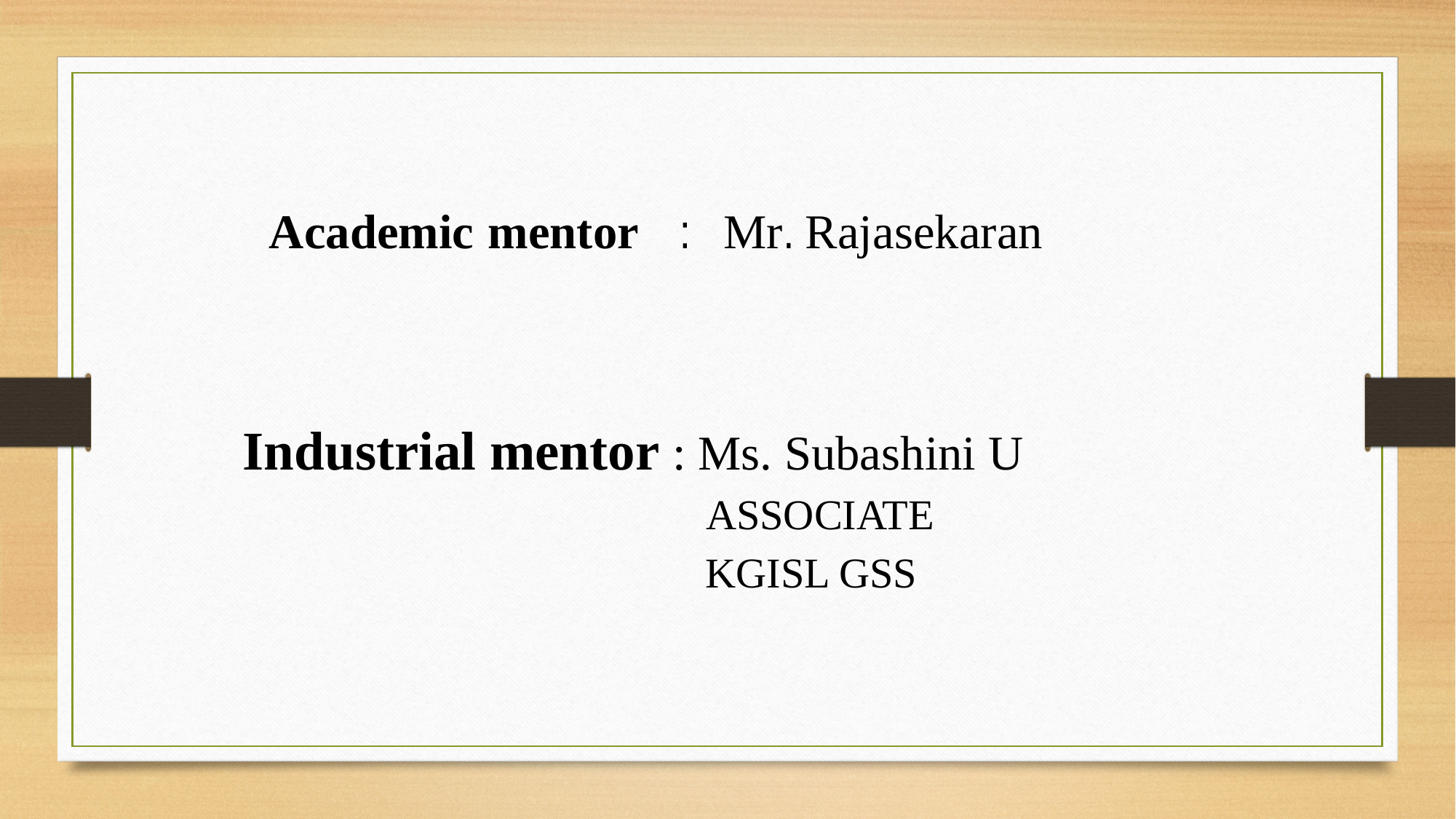

Academic mentor   :   Mr. Rajasekaran
 Industrial mentor : Ms. Subashini U
                                       ASSOCIATE
                                             KGISL GSS